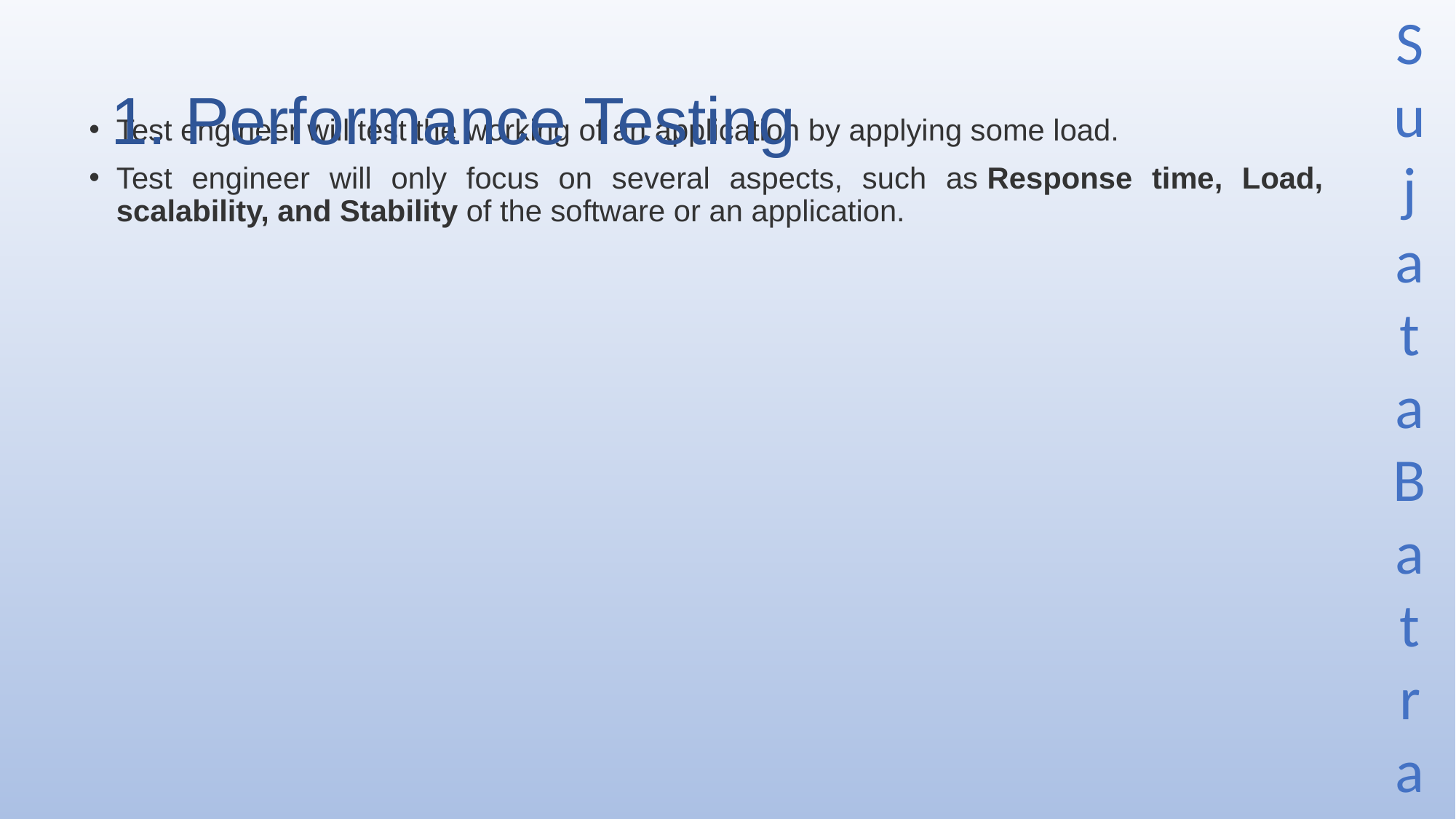

# 1. Performance Testing
Test engineer will test the working of an application by applying some load.
Test engineer will only focus on several aspects, such as Response time, Load, scalability, and Stability of the software or an application.